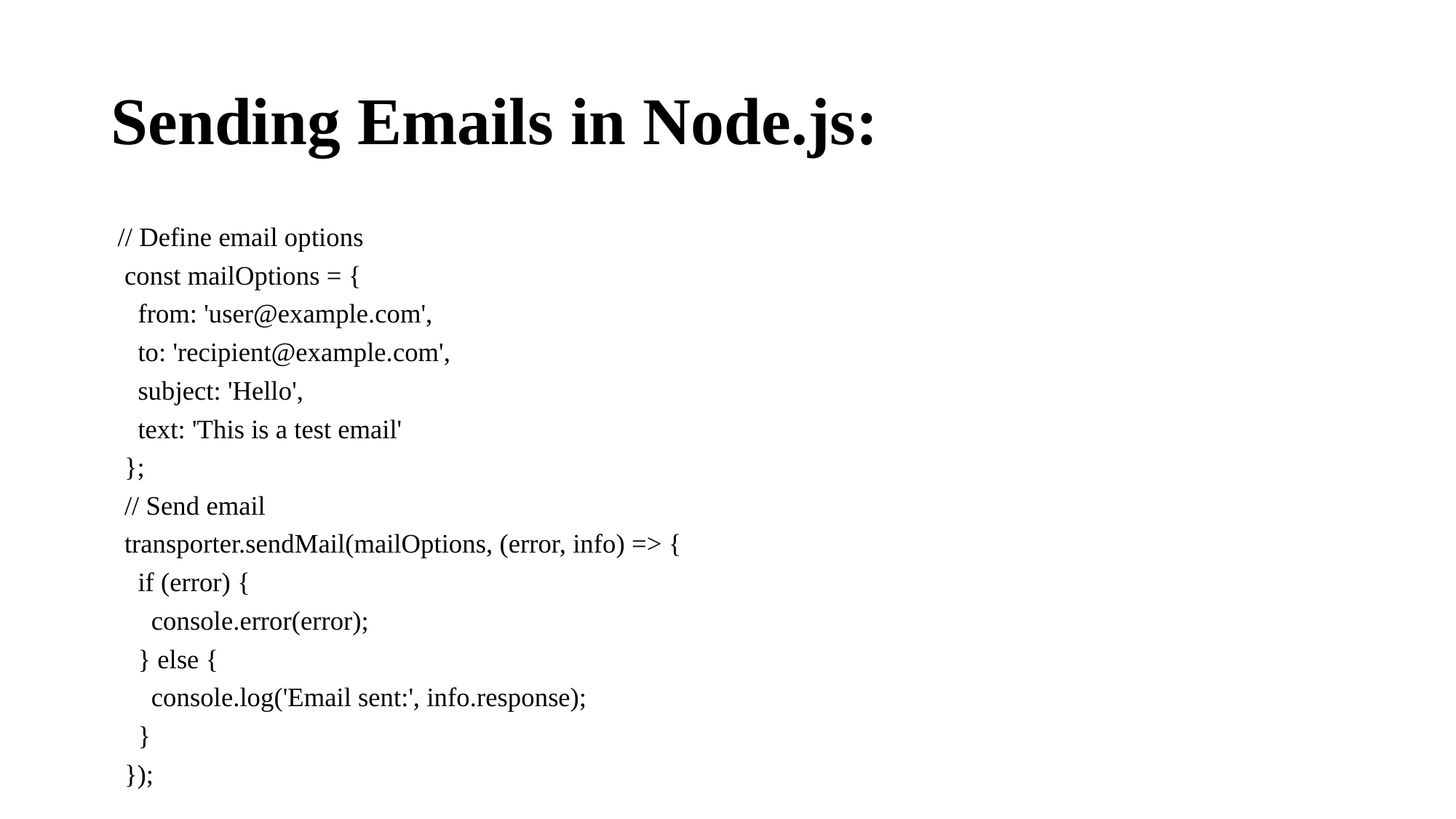

# Sending Emails in Node.js:
 // Define email options
  const mailOptions = {
    from: 'user@example.com',
    to: 'recipient@example.com',
    subject: 'Hello',
    text: 'This is a test email'
  };
  // Send email
  transporter.sendMail(mailOptions, (error, info) => {
    if (error) {
      console.error(error);
    } else {
      console.log('Email sent:', info.response);
    }
  });